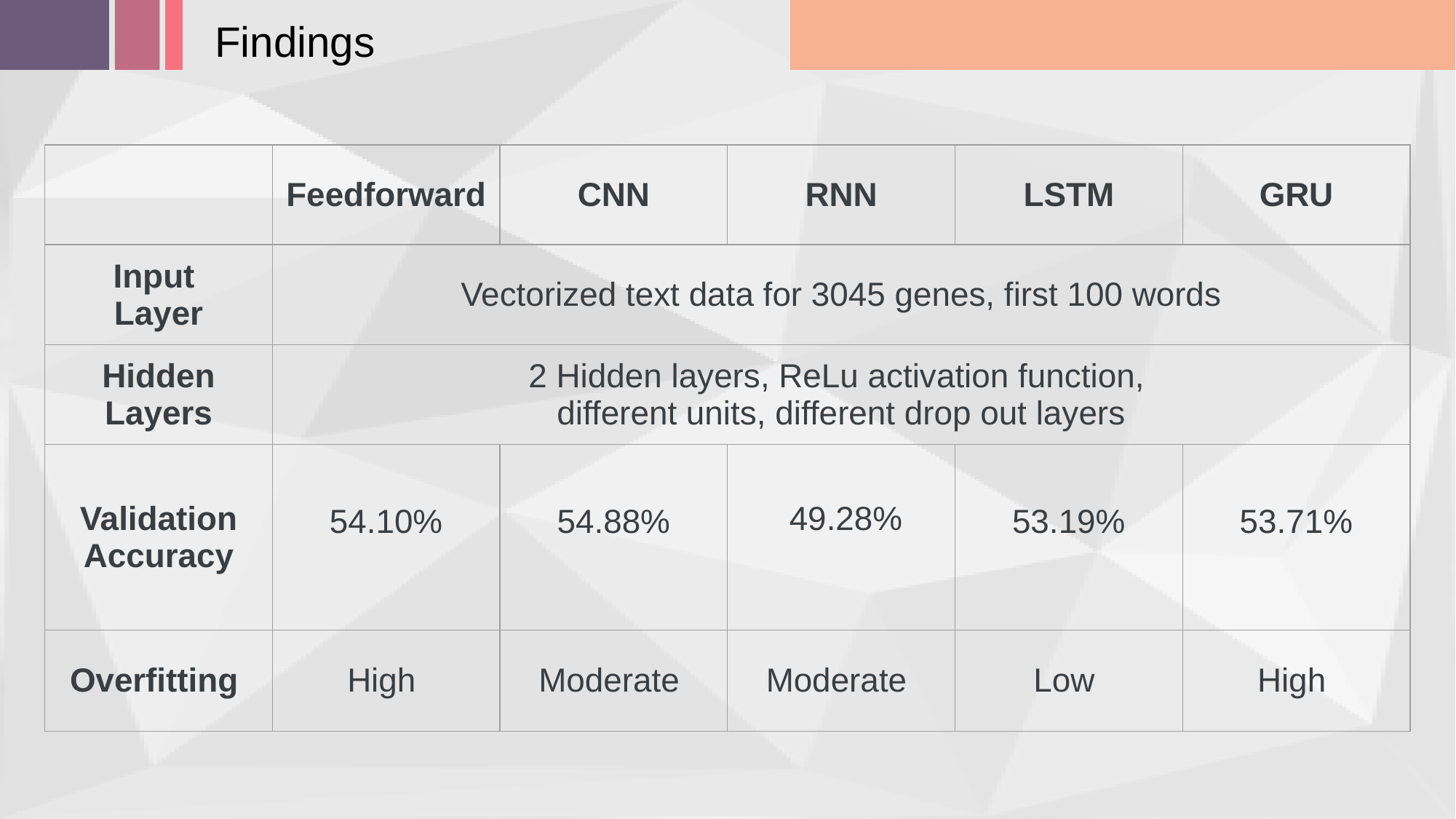

Findings

|  | Feedforward | CNN | RNN | LSTM | GRU |
| --- | --- | --- | --- | --- | --- |
| Input Layer | Vectorized text data for 3045 genes, first 100 words |  |  |  |  |
| Hidden Layers | 2 Hidden layers, ReLu activation function, different units, different drop out layers |  |  |  |  |
| Validation Accuracy | 54.10% | 54.88% | 49.28% | 53.19% | 53.71% |
| Overfitting | High | Moderate | Moderate | Low | High |